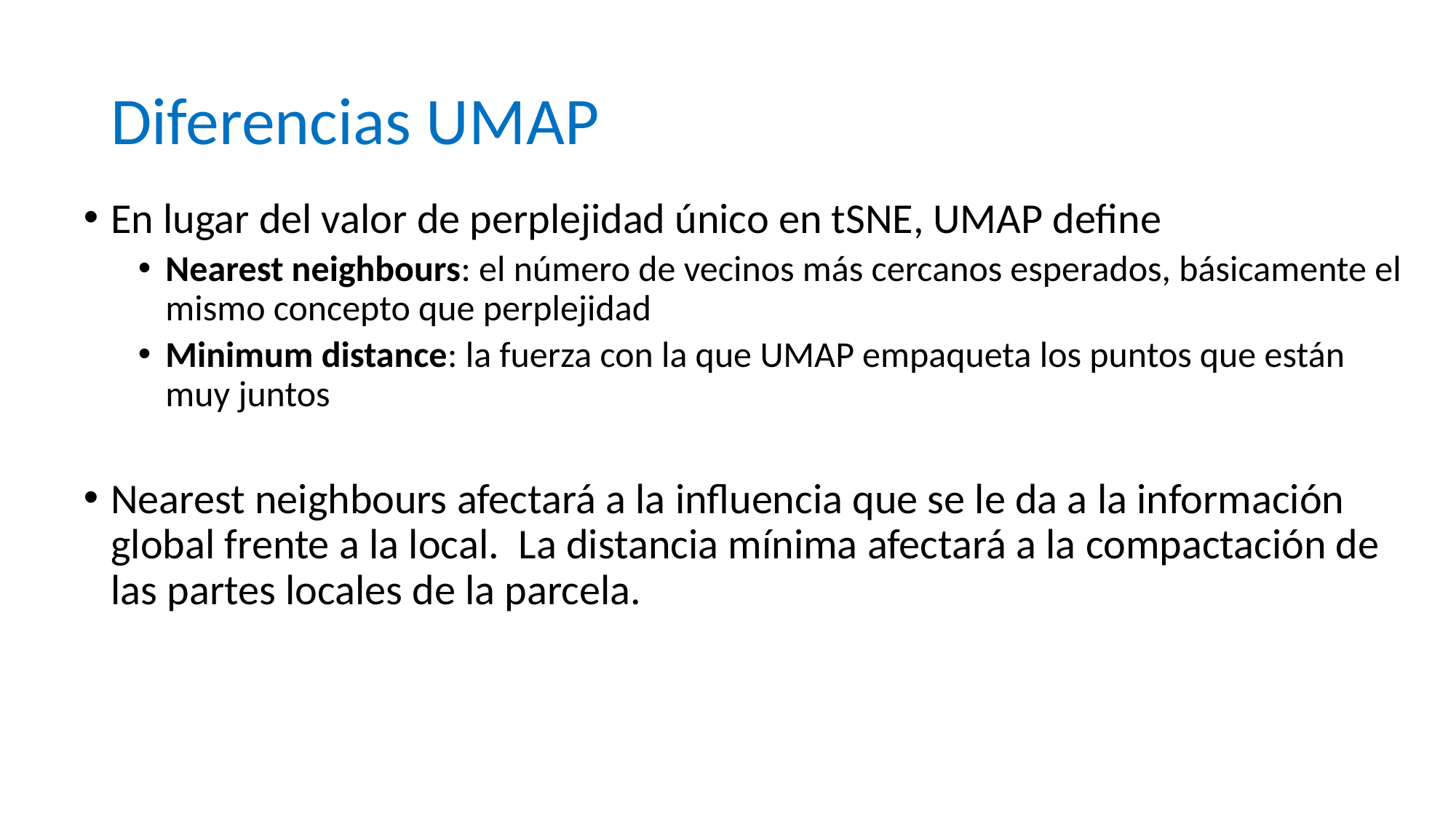

# Diferencias UMAP
En lugar del valor de perplejidad único en tSNE, UMAP define
Nearest neighbours: el número de vecinos más cercanos esperados, básicamente el mismo concepto que perplejidad
Minimum distance: la fuerza con la que UMAP empaqueta los puntos que están muy juntos

Nearest neighbours afectará a la influencia que se le da a la información global frente a la local.  La distancia mínima afectará a la compactación de las partes locales de la parcela.